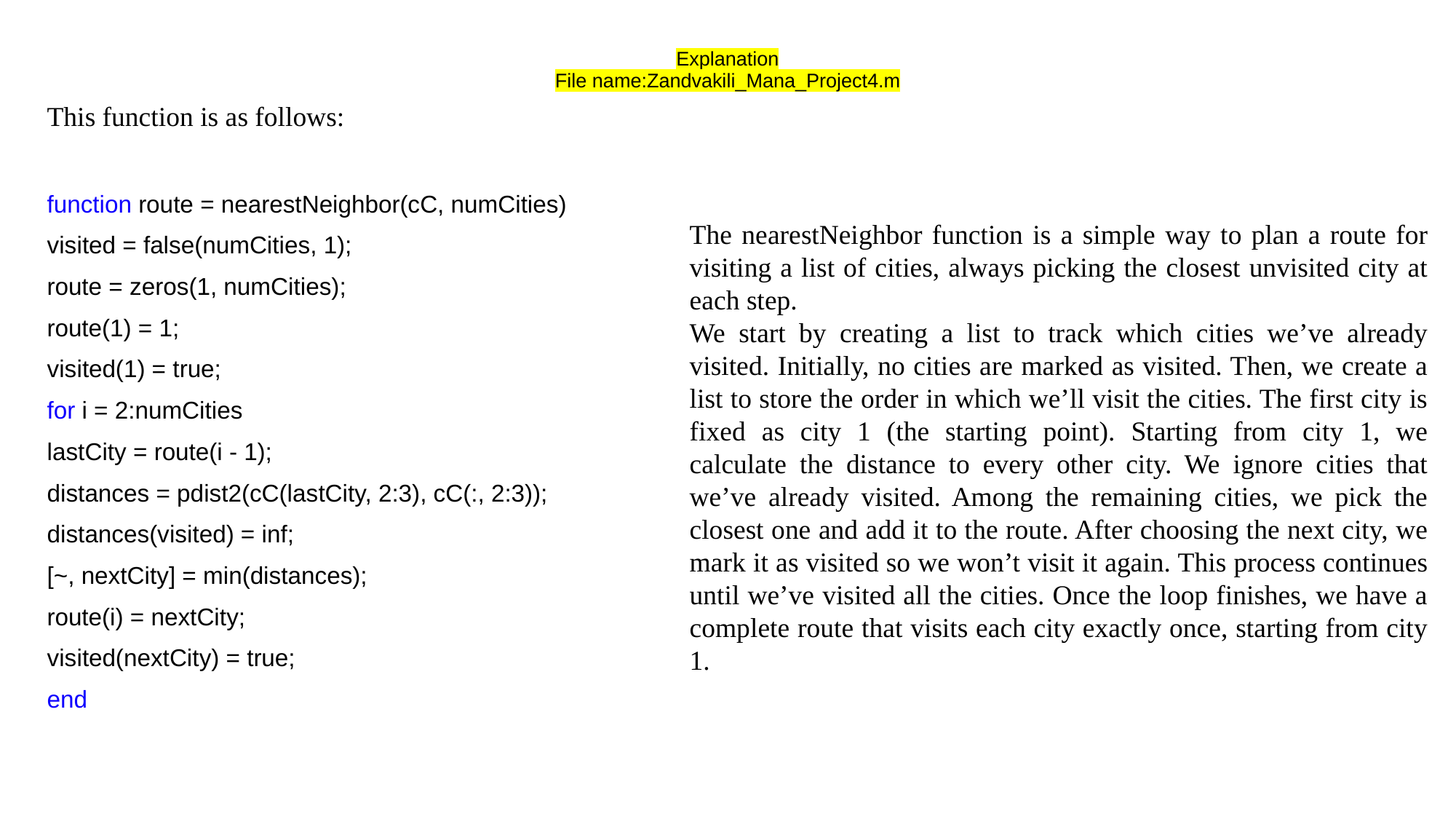

# Explanation File name:Zandvakili_Mana_Project4.m
This function is as follows:

function route = nearestNeighbor(cC, numCities)
visited = false(numCities, 1);
route = zeros(1, numCities);
route(1) = 1;
visited(1) = true;
for i = 2:numCities
lastCity = route(i - 1);
distances = pdist2(cC(lastCity, 2:3), cC(:, 2:3));
distances(visited) = inf;
[~, nextCity] = min(distances);
route(i) = nextCity;
visited(nextCity) = true;
end

The nearestNeighbor function is a simple way to plan a route for visiting a list of cities, always picking the closest unvisited city at each step.
We start by creating a list to track which cities we’ve already visited. Initially, no cities are marked as visited. Then, we create a list to store the order in which we’ll visit the cities. The first city is fixed as city 1 (the starting point). Starting from city 1, we calculate the distance to every other city. We ignore cities that we’ve already visited. Among the remaining cities, we pick the closest one and add it to the route. After choosing the next city, we mark it as visited so we won’t visit it again. This process continues until we’ve visited all the cities. Once the loop finishes, we have a complete route that visits each city exactly once, starting from city 1.